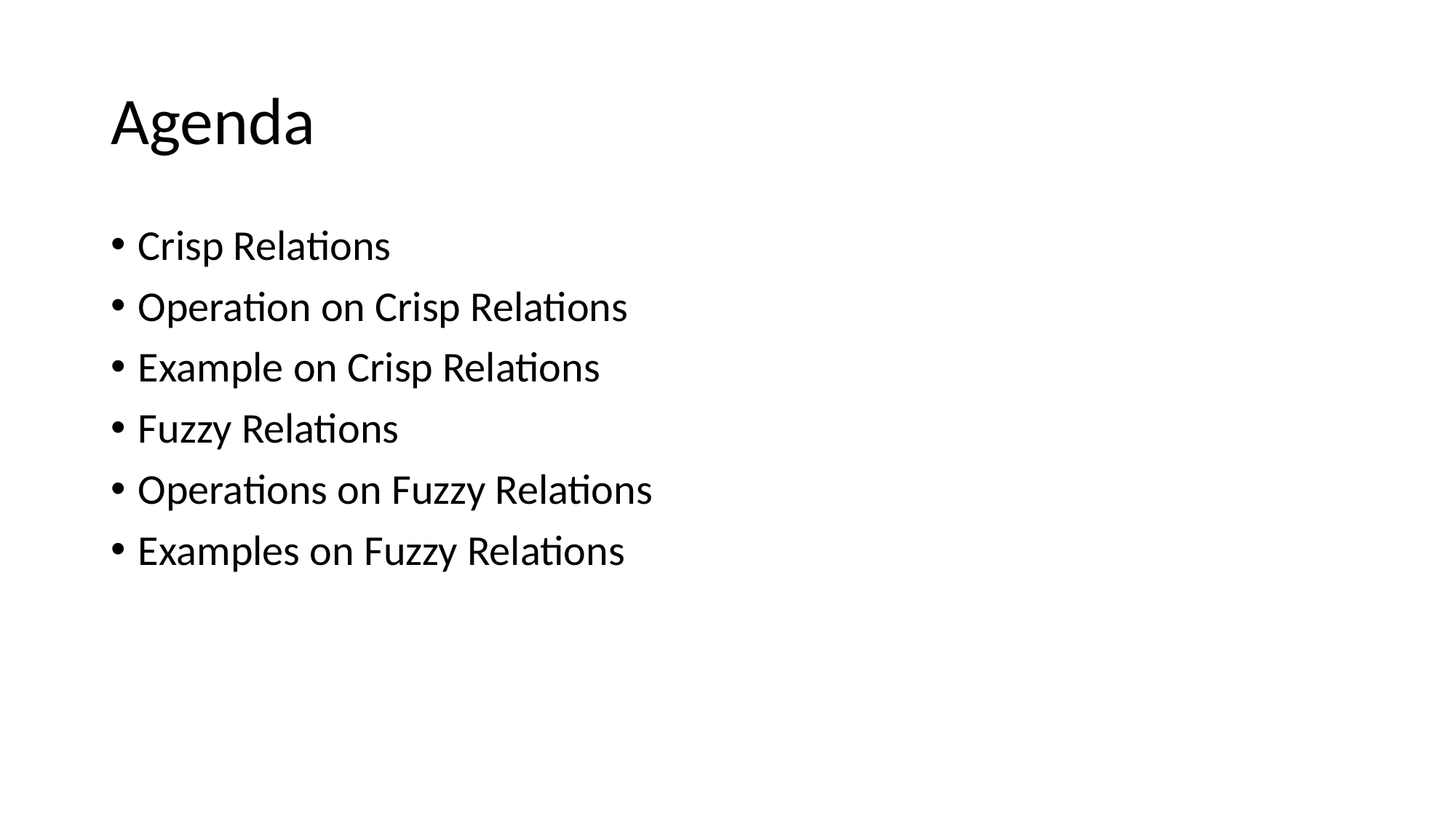

# Agenda
Crisp Relations
Operation on Crisp Relations
Example on Crisp Relations
Fuzzy Relations
Operations on Fuzzy Relations
Examples on Fuzzy Relations